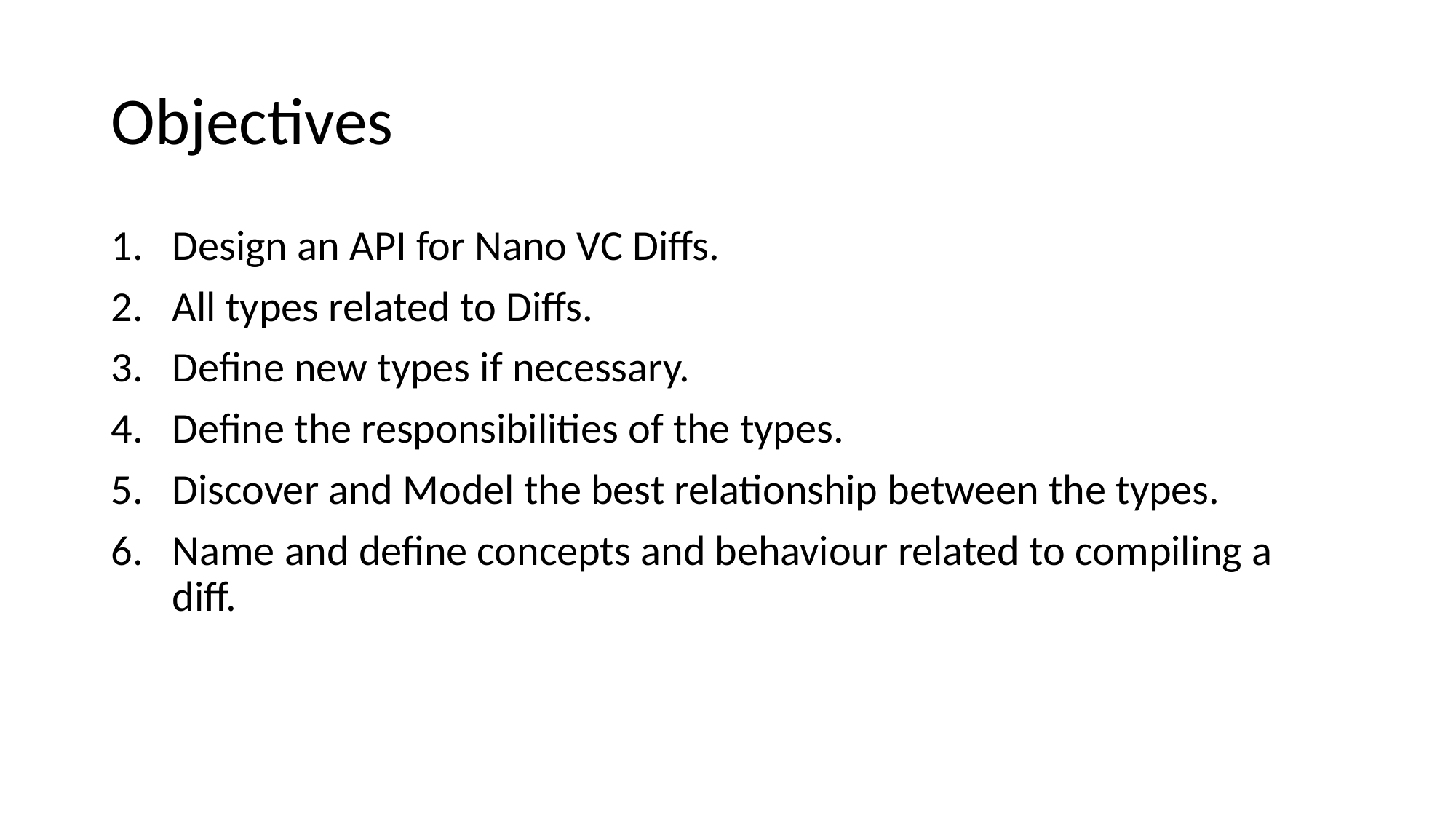

# Objectives
Design an API for Nano VC Diffs.
All types related to Diffs.
Define new types if necessary.
Define the responsibilities of the types.
Discover and Model the best relationship between the types.
Name and define concepts and behaviour related to compiling a diff.